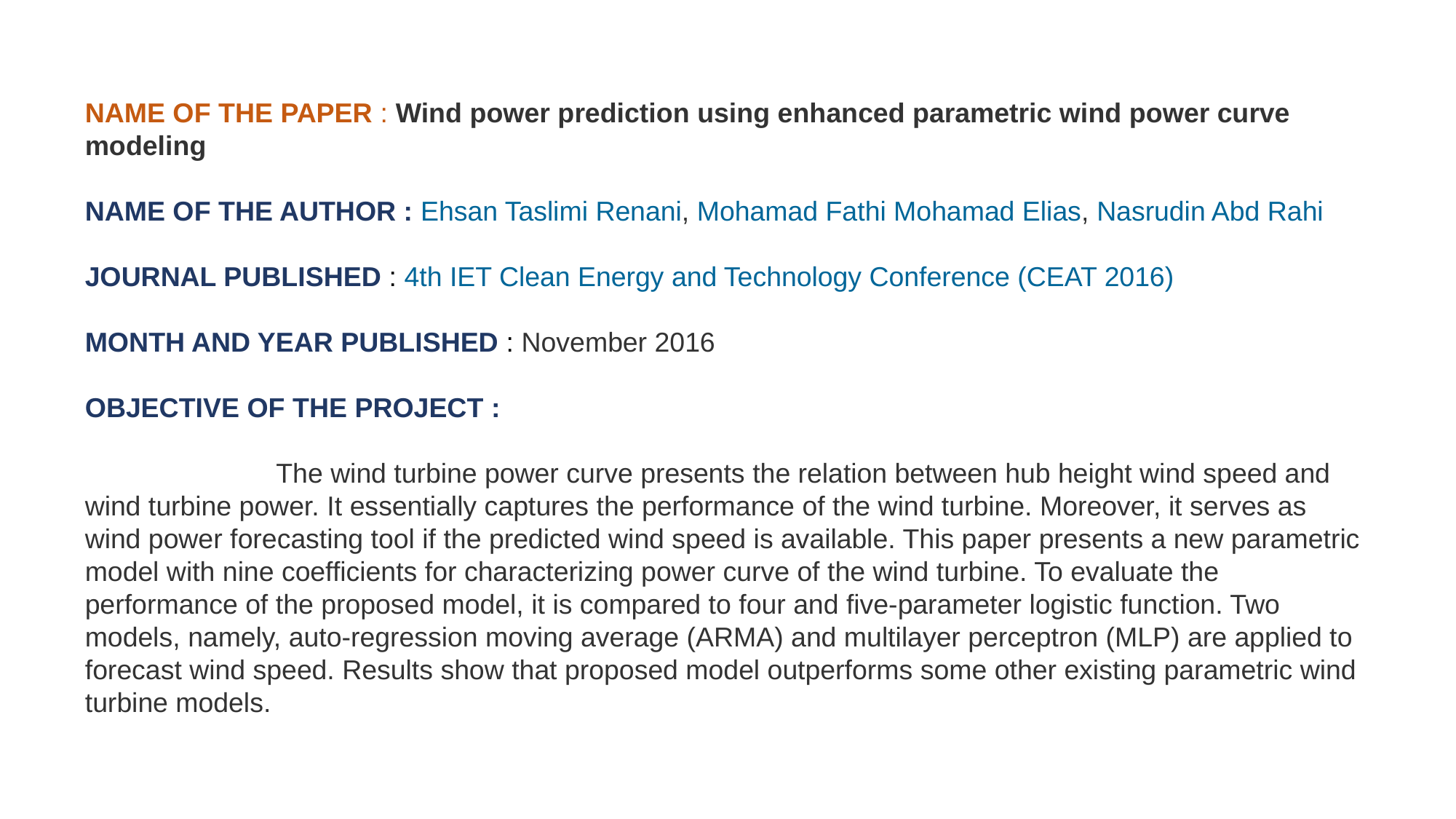

NAME OF THE PAPER : Wind power prediction using enhanced parametric wind power curve modeling

NAME OF THE AUTHOR : Ehsan Taslimi Renani, Mohamad Fathi Mohamad Elias, Nasrudin Abd Rahi

JOURNAL PUBLISHED : 4th IET Clean Energy and Technology Conference (CEAT 2016)

MONTH AND YEAR PUBLISHED : November 2016

OBJECTIVE OF THE PROJECT :

                         The wind turbine power curve presents the relation between hub height wind speed and wind turbine power. It essentially captures the performance of the wind turbine. Moreover, it serves as wind power forecasting tool if the predicted wind speed is available. This paper presents a new parametric model with nine coefficients for characterizing power curve of the wind turbine. To evaluate the performance of the proposed model, it is compared to four and five-parameter logistic function. Two models, namely, auto-regression moving average (ARMA) and multilayer perceptron (MLP) are applied to forecast wind speed. Results show that proposed model outperforms some other existing parametric wind turbine models.